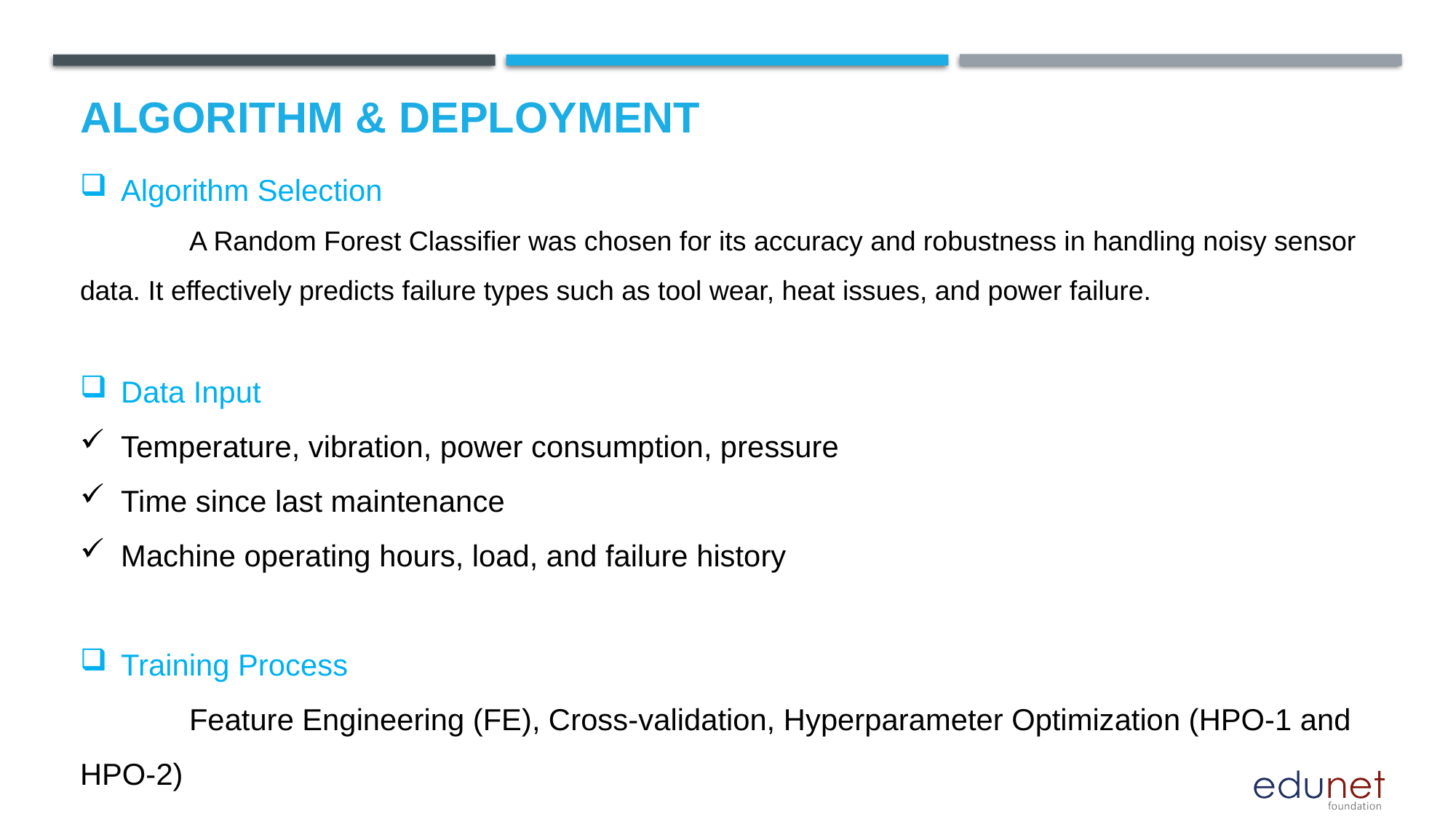

# Algorithm & Deployment
Algorithm Selection
	A Random Forest Classifier was chosen for its accuracy and robustness in handling noisy sensor data. It effectively predicts failure types such as tool wear, heat issues, and power failure.

Data Input
Temperature, vibration, power consumption, pressure
Time since last maintenance
Machine operating hours, load, and failure history

Training Process
	Feature Engineering (FE), Cross-validation, Hyperparameter Optimization (HPO-1 and HPO-2)